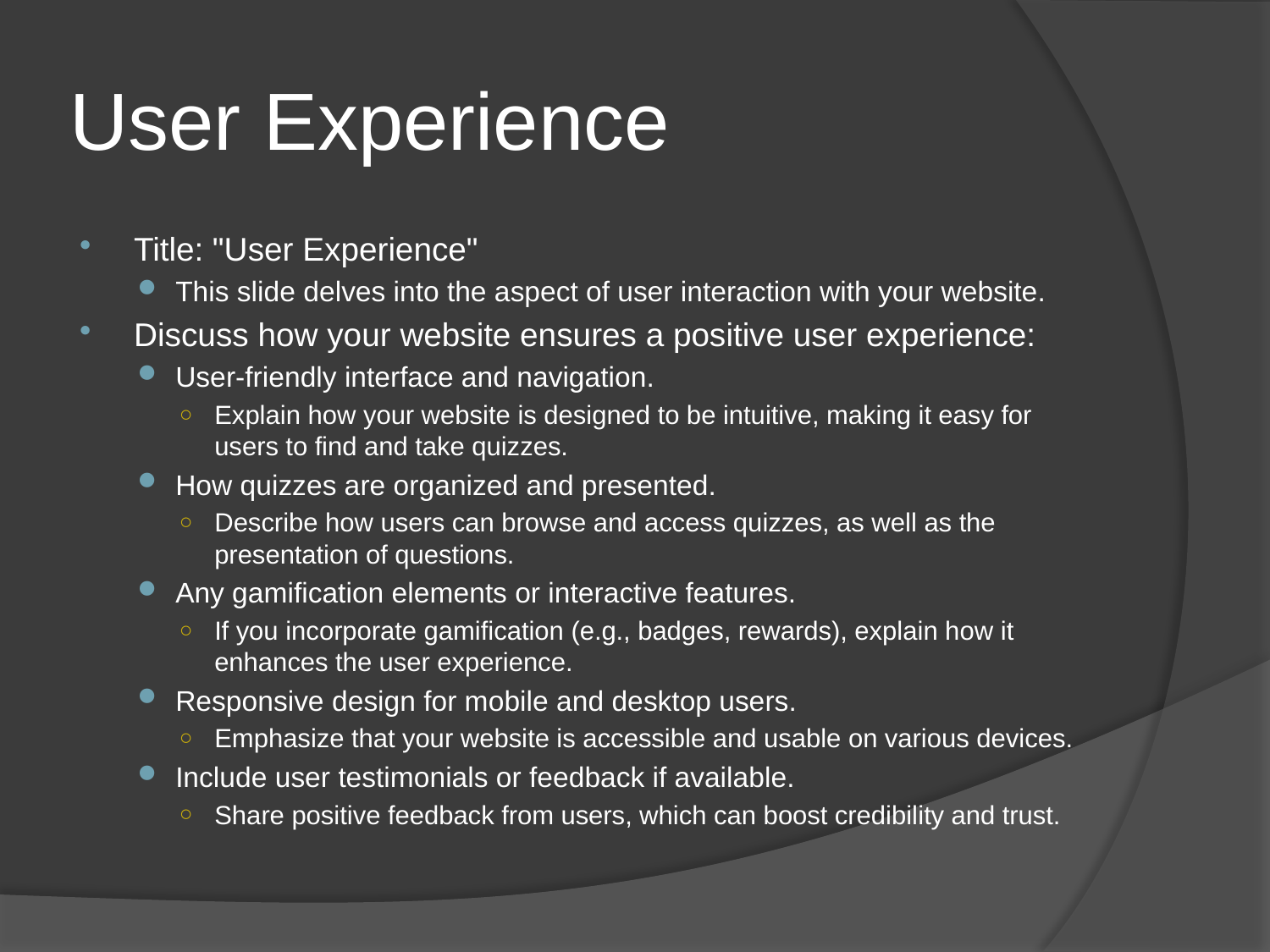

# User Experience
Title: "User Experience"
This slide delves into the aspect of user interaction with your website.
Discuss how your website ensures a positive user experience:
User-friendly interface and navigation.
Explain how your website is designed to be intuitive, making it easy for users to find and take quizzes.
How quizzes are organized and presented.
Describe how users can browse and access quizzes, as well as the presentation of questions.
Any gamification elements or interactive features.
If you incorporate gamification (e.g., badges, rewards), explain how it enhances the user experience.
Responsive design for mobile and desktop users.
Emphasize that your website is accessible and usable on various devices.
Include user testimonials or feedback if available.
Share positive feedback from users, which can boost credibility and trust.